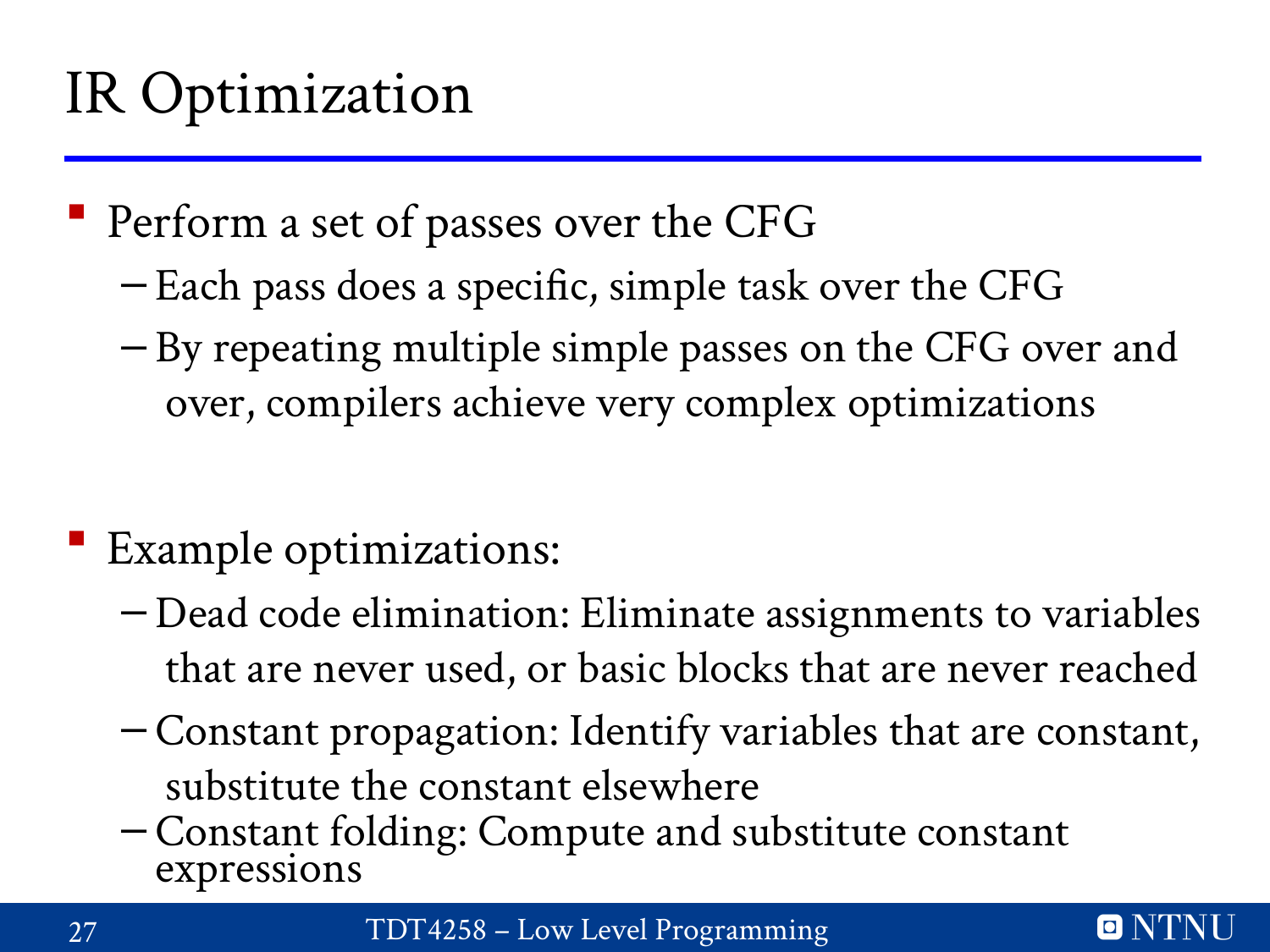

# IR Optimization
Perform a set of passes over the CFG
Each pass does a specific, simple task over the CFG
By repeating multiple simple passes on the CFG over and  over, compilers achieve very complex optimizations

Example optimizations:
Dead code elimination: Eliminate assignments to variables  that are never used, or basic blocks that are never reached
Constant propagation: Identify variables that are constant,  substitute the constant elsewhere
Constant folding: Compute and substitute constant  expressions